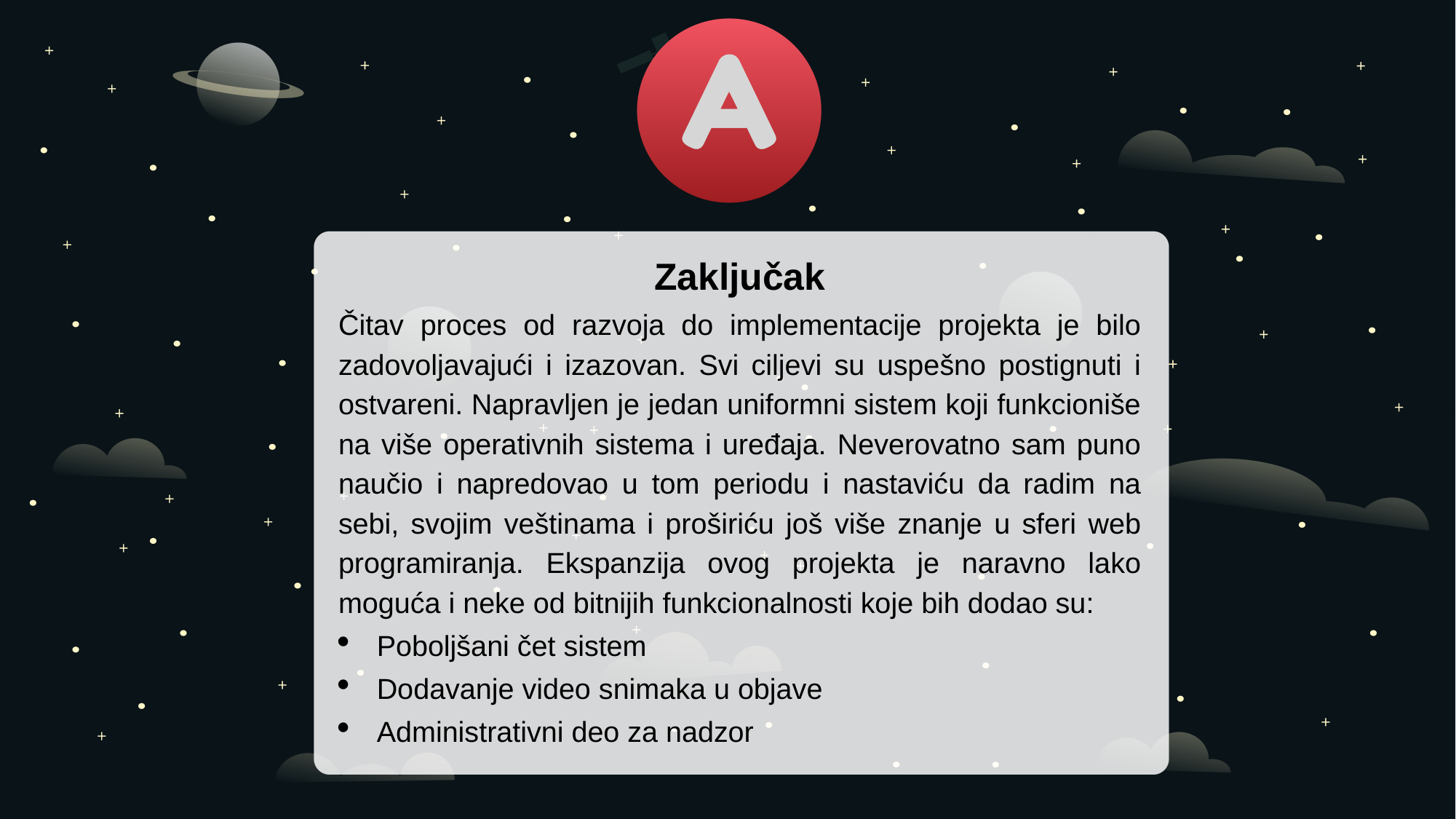

Zaključak
Čitav proces od razvoja do implementacije projekta je bilo zadovoljavajući i izazovan. Svi ciljevi su uspešno postignuti i ostvareni. Napravljen je jedan uniformni sistem koji funkcioniše na više operativnih sistema i uređaja. Neverovatno sam puno naučio i napredovao u tom periodu i nastaviću da radim na sebi, svojim veštinama i proširiću još više znanje u sferi web programiranja. Ekspanzija ovog projekta je naravno lako moguća i neke od bitnijih funkcionalnosti koje bih dodao su:
Poboljšani čet sistem
Dodavanje video snimaka u objave
Administrativni deo za nadzor